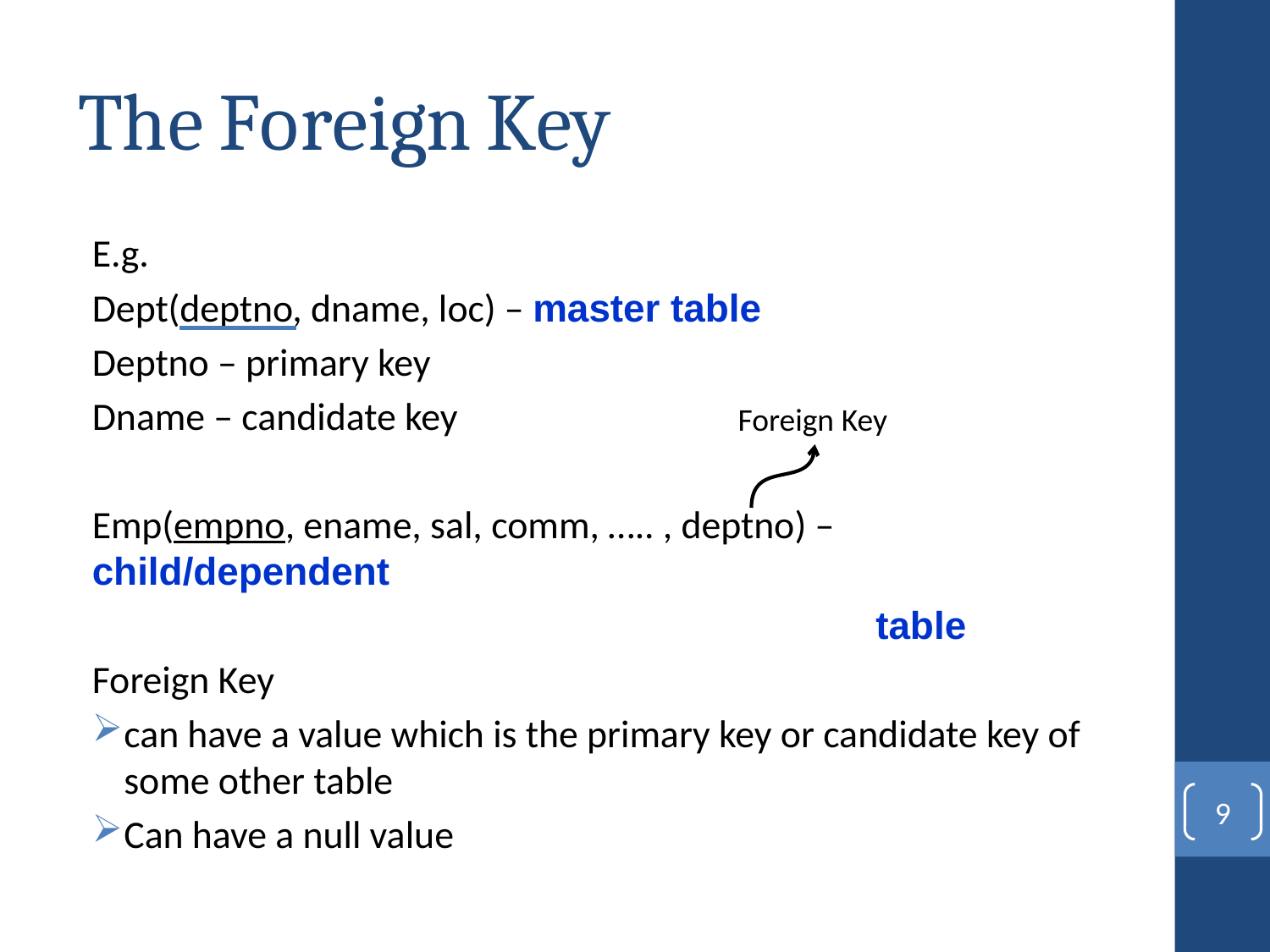

# The Foreign Key
E.g.
Dept(deptno, dname, loc) – master table
Deptno – primary key
Dname – candidate key

Emp(empno, ename, sal, comm, ….. , deptno) – child/dependent
						  table
Foreign Key
can have a value which is the primary key or candidate key of some other table
Can have a null value
Foreign Key
9